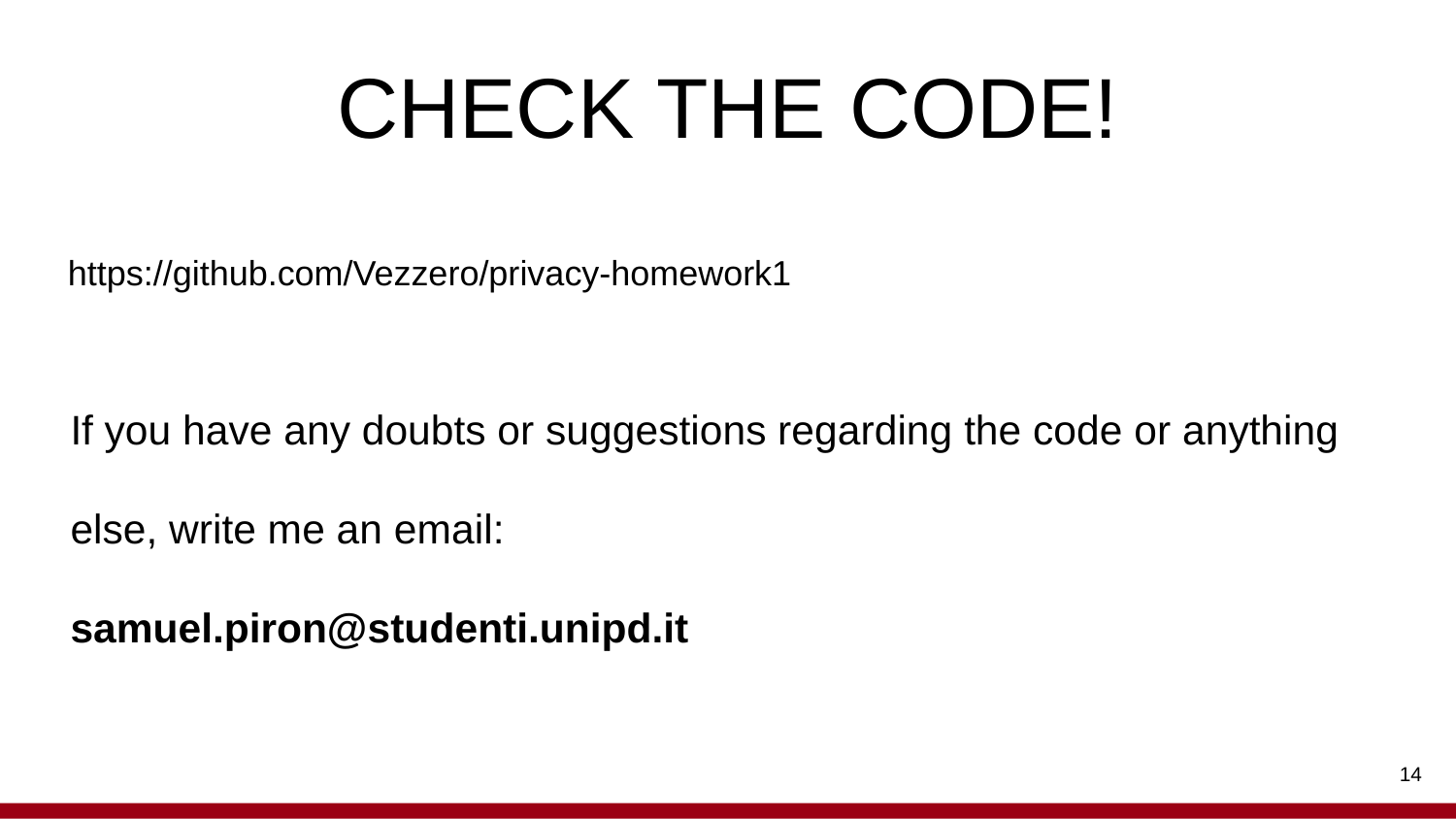

# CHECK THE CODE!
https://github.com/Vezzero/privacy-homework1
If you have any doubts or suggestions regarding the code or anything else, write me an email:
samuel.piron@studenti.unipd.it
14